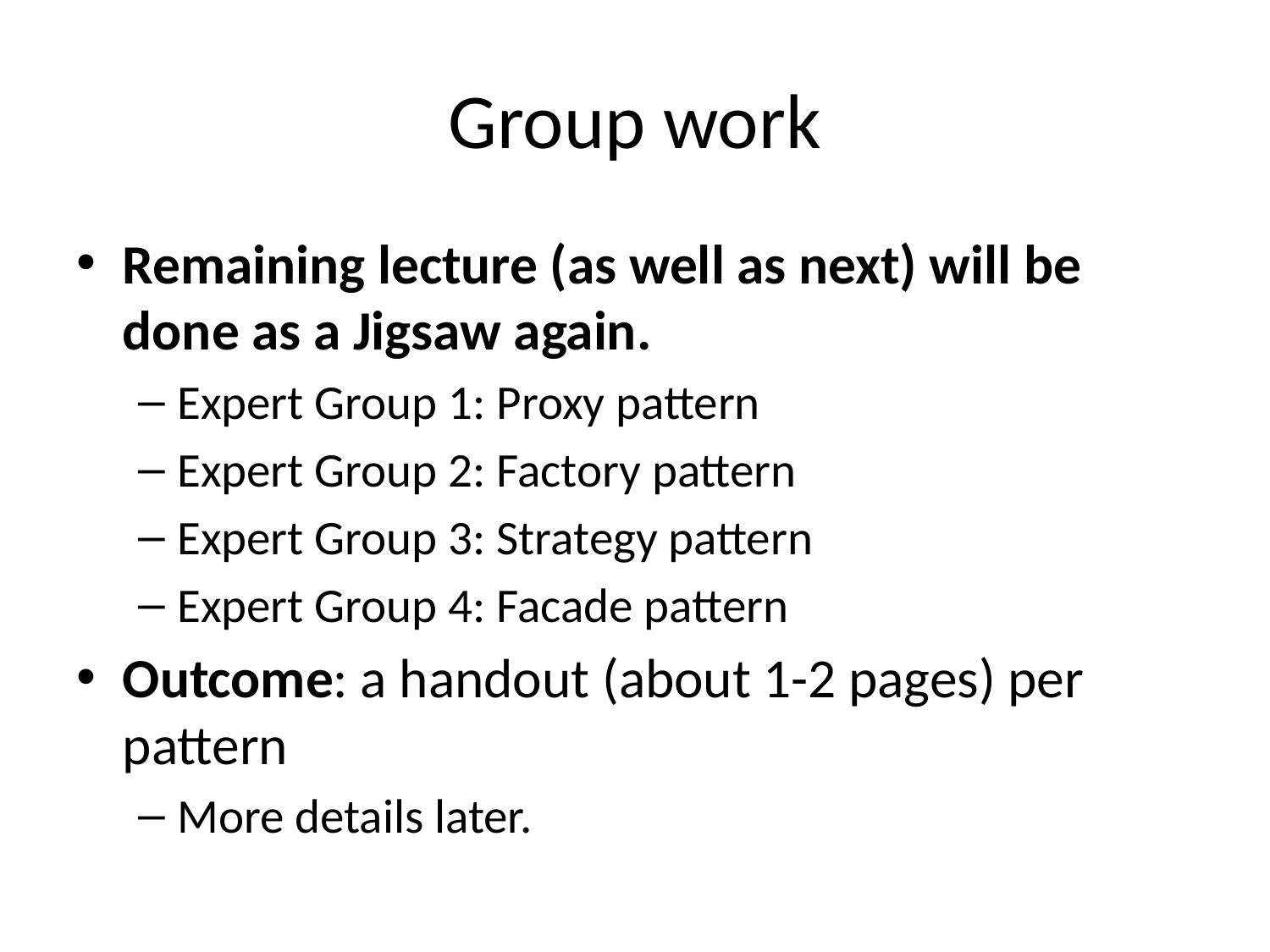

# Group work
Remaining lecture (as well as next) will be done as a Jigsaw again.
Expert Group 1: Proxy pattern
Expert Group 2: Factory pattern
Expert Group 3: Strategy pattern
Expert Group 4: Facade pattern
Outcome: a handout (about 1-2 pages) per pattern
More details later.